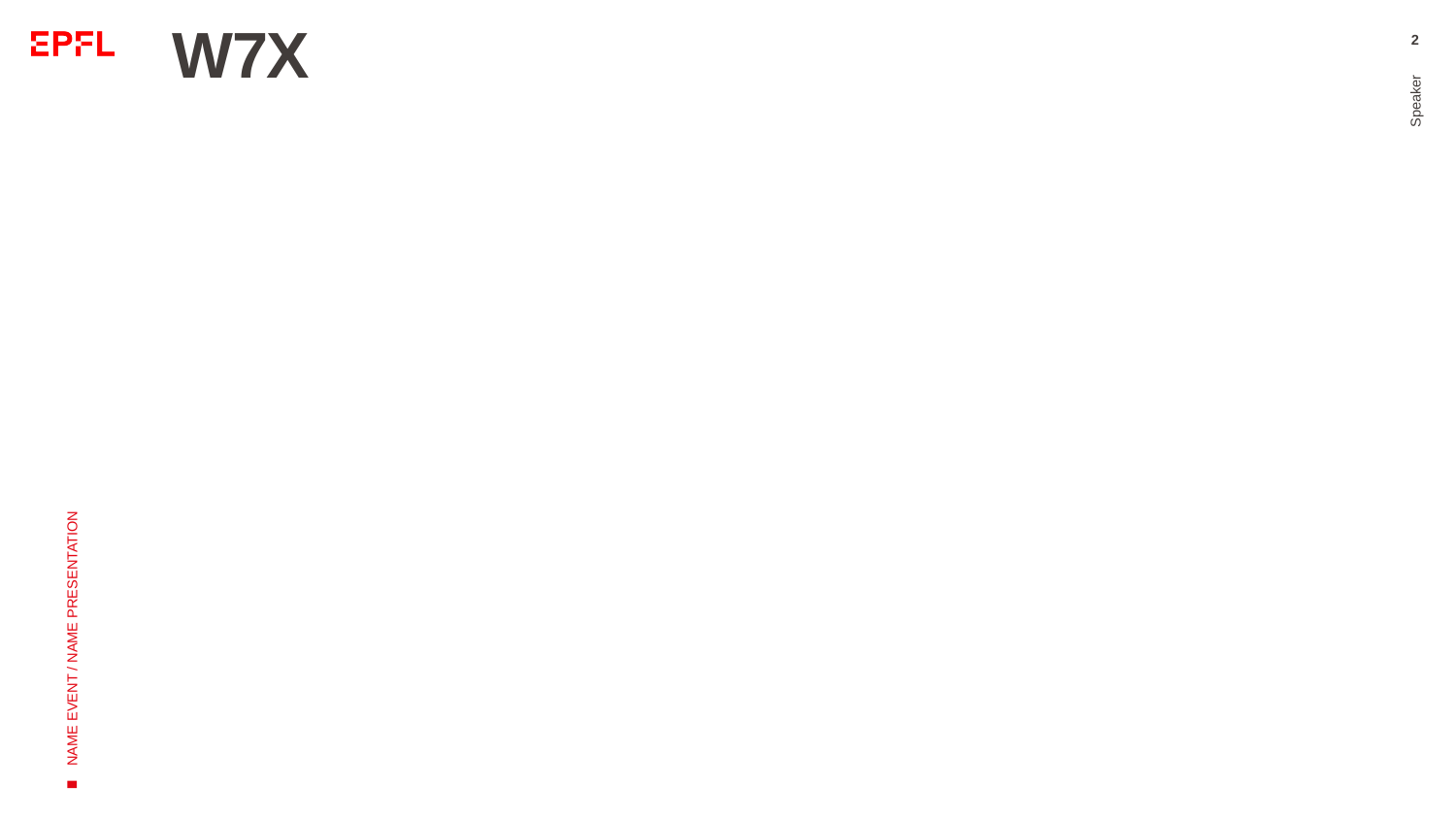

# W7X
2

Speaker
NAME EVENT / NAME PRESENTATION